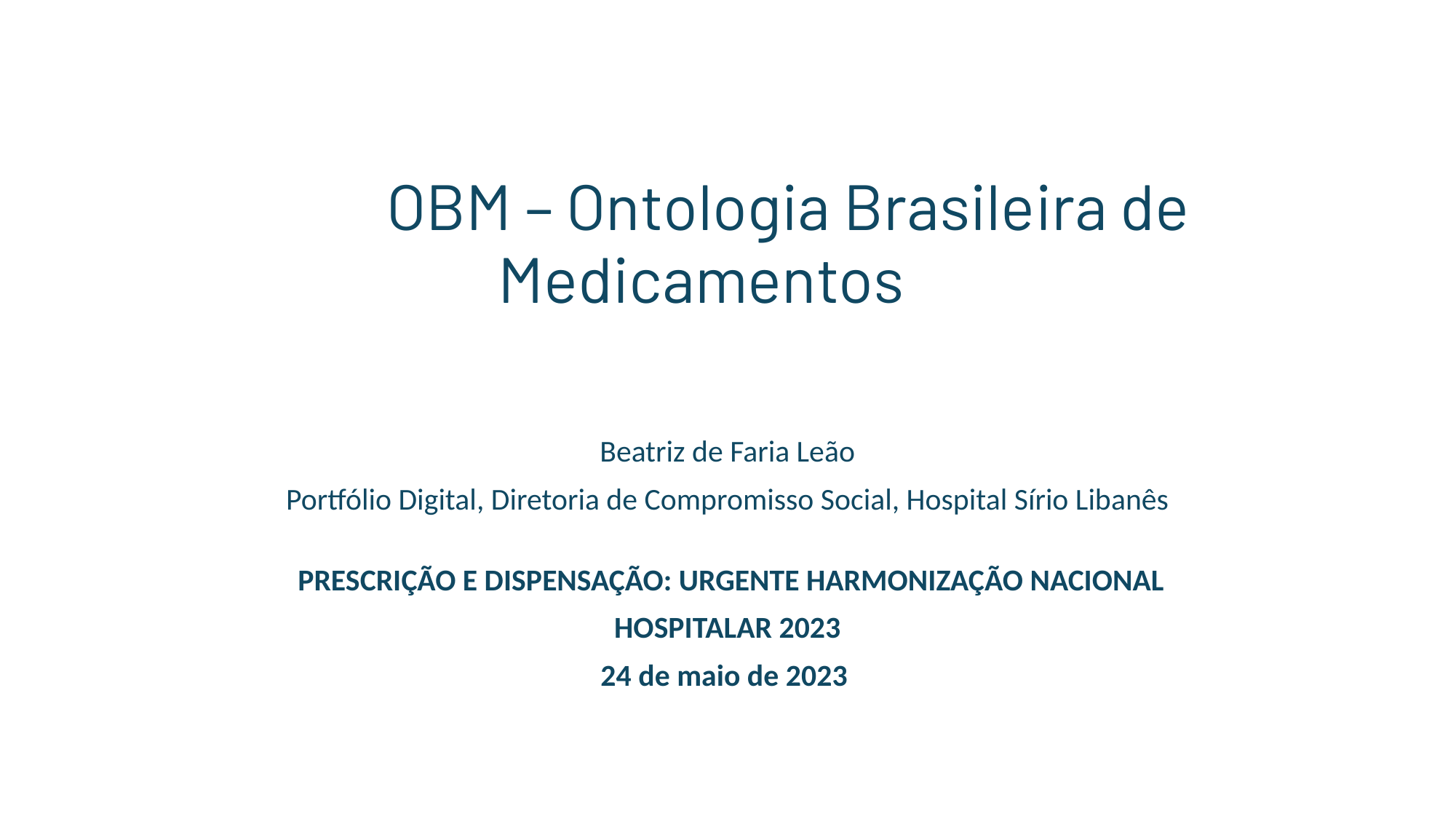

# OBM OBM – Ontologia Brasileira de Medicamentos
Beatriz de Faria Leão
Portfólio Digital, Diretoria de Compromisso Social, Hospital Sírio Libanês
 PRESCRIÇÃO E DISPENSAÇÃO: URGENTE HARMONIZAÇÃO NACIONAL
HOSPITALAR 2023
24 de maio de 2023